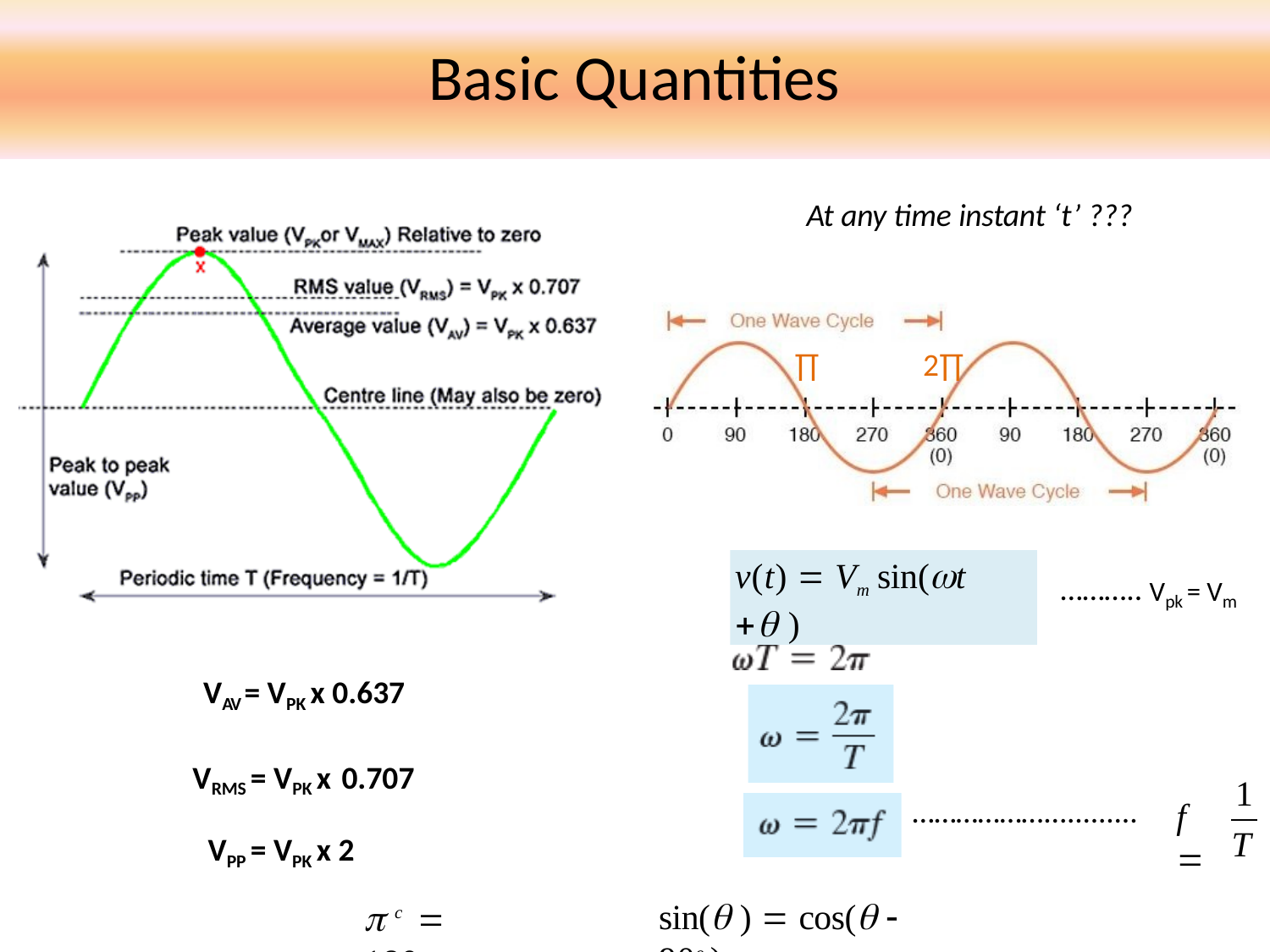

# Basic Quantities
At any time instant ‘t’ ???

2∏
∏
v(t) = Vm sin(ωt +θ )
……….. Vpk = Vm

VAV = VPK x 0.637

VRMS = VPK x 0.707
1
T
………………............
f =

VPP = VPK x 2
π c = 180o

sin(θ ) = cos(θ − 90o )